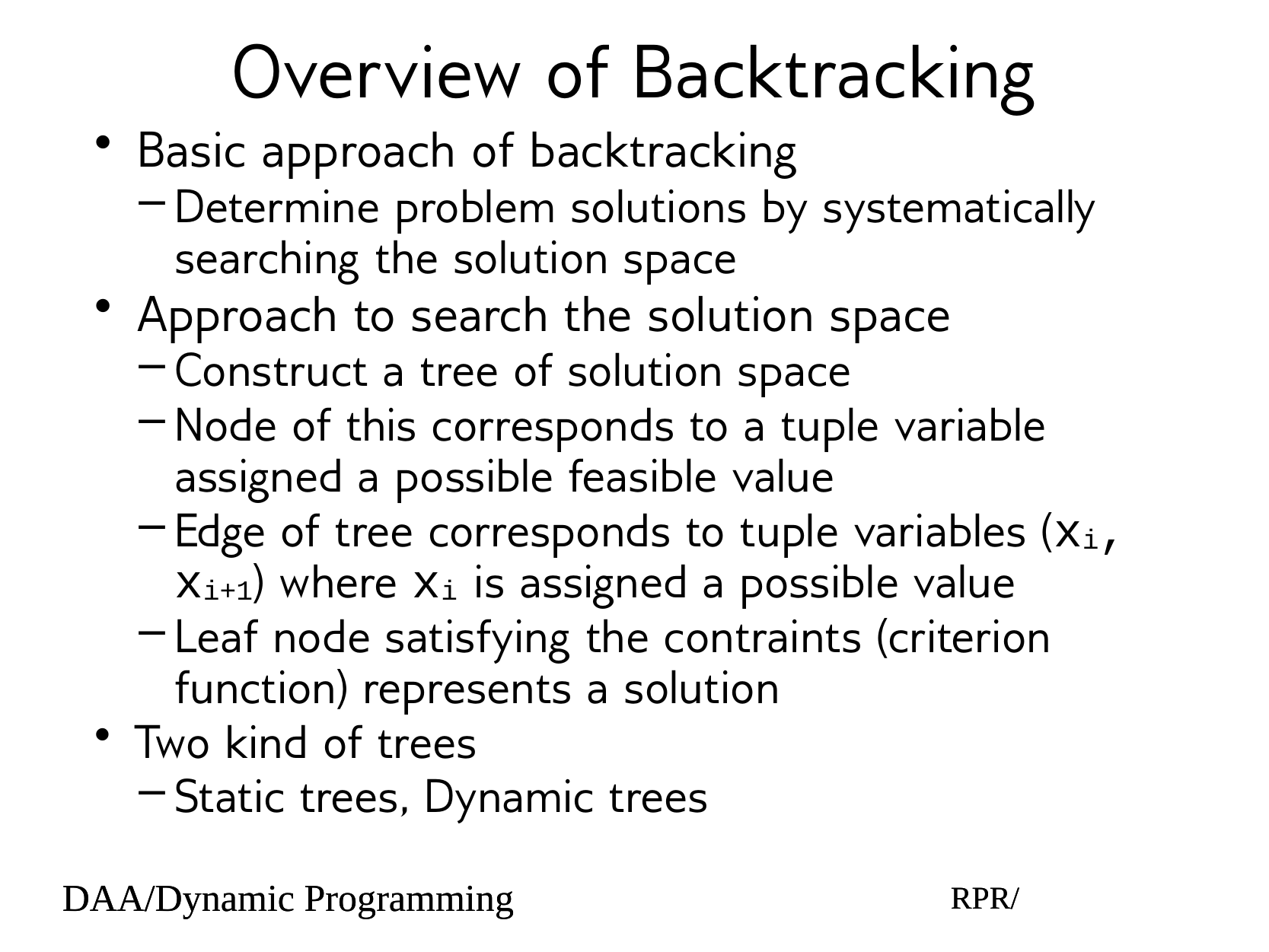

# Overview of Backtracking
Basic approach of backtracking
Determine problem solutions by systematically searching the solution space
Approach to search the solution space
Construct a tree of solution space
Node of this corresponds to a tuple variable assigned a possible feasible value
Edge of tree corresponds to tuple variables (xi, xi+1) where xi is assigned a possible value
Leaf node satisfying the contraints (criterion function) represents a solution
Two kind of trees
Static trees, Dynamic trees
DAA/Dynamic Programming
RPR/
3